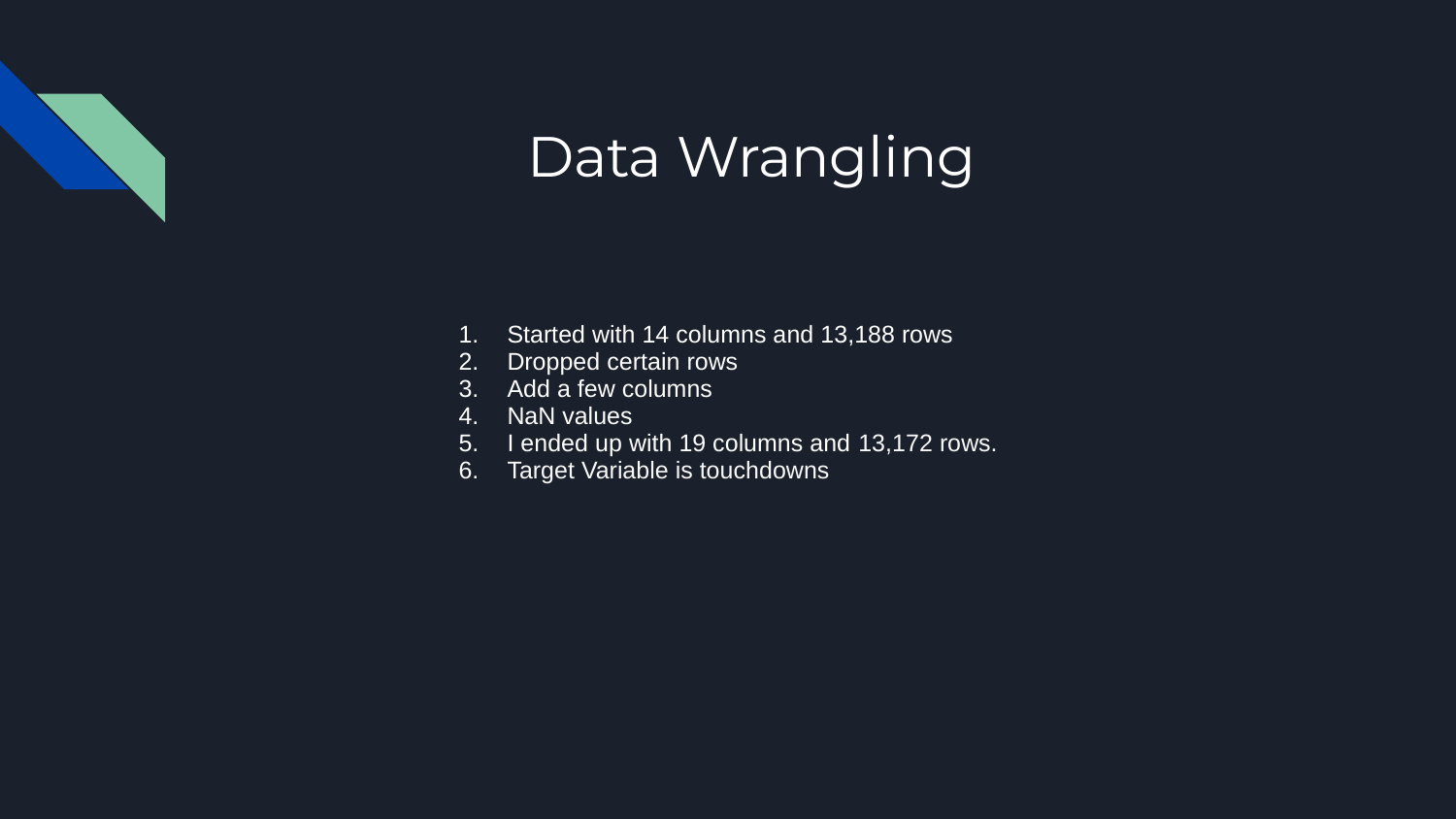

# Data Wrangling
Started with 14 columns and 13,188 rows
Dropped certain rows
Add a few columns
NaN values
I ended up with 19 columns and 13,172 rows.
Target Variable is touchdowns